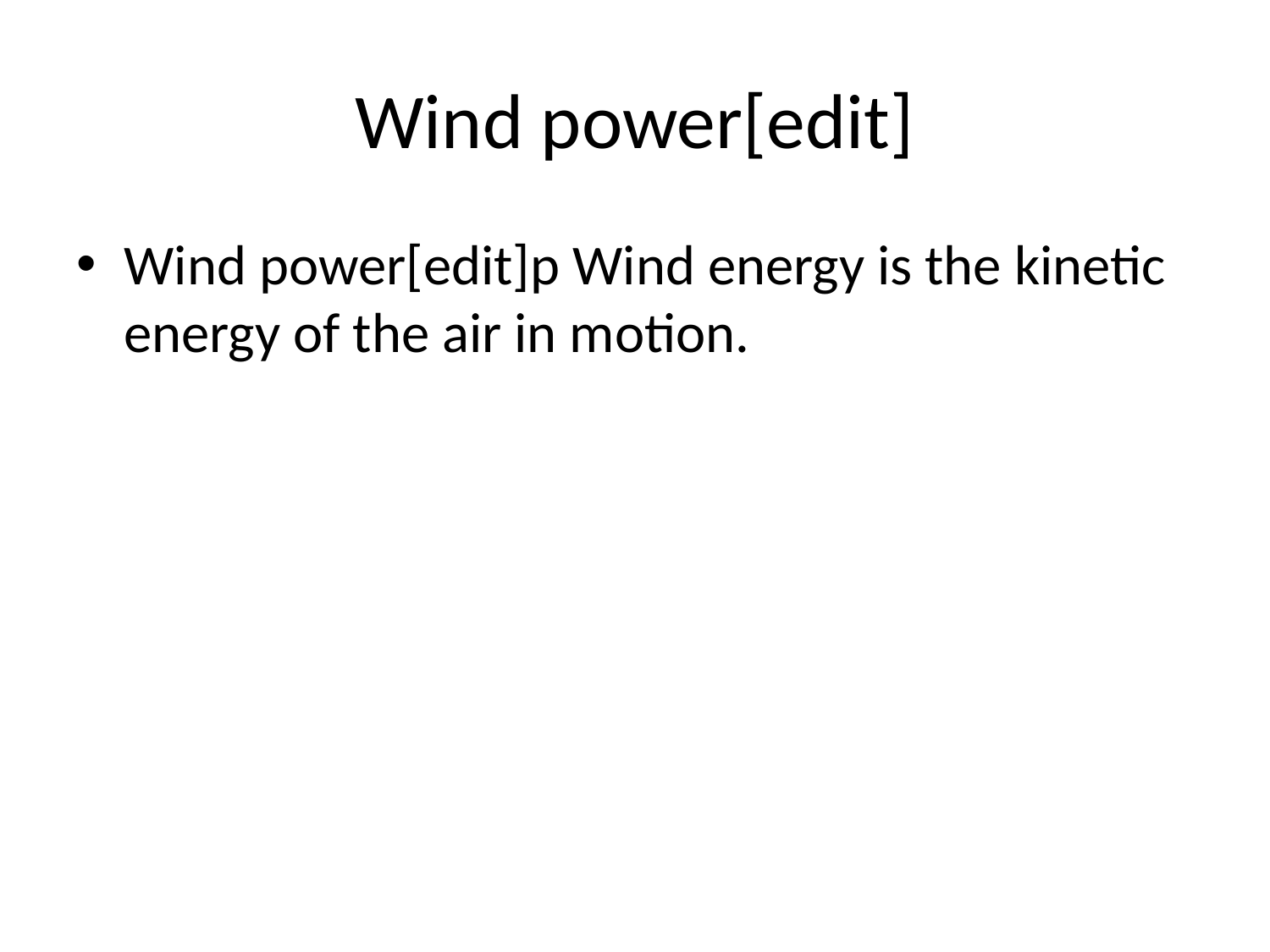

# Wind power[edit]
Wind power[edit]p Wind energy is the kinetic energy of the air in motion.